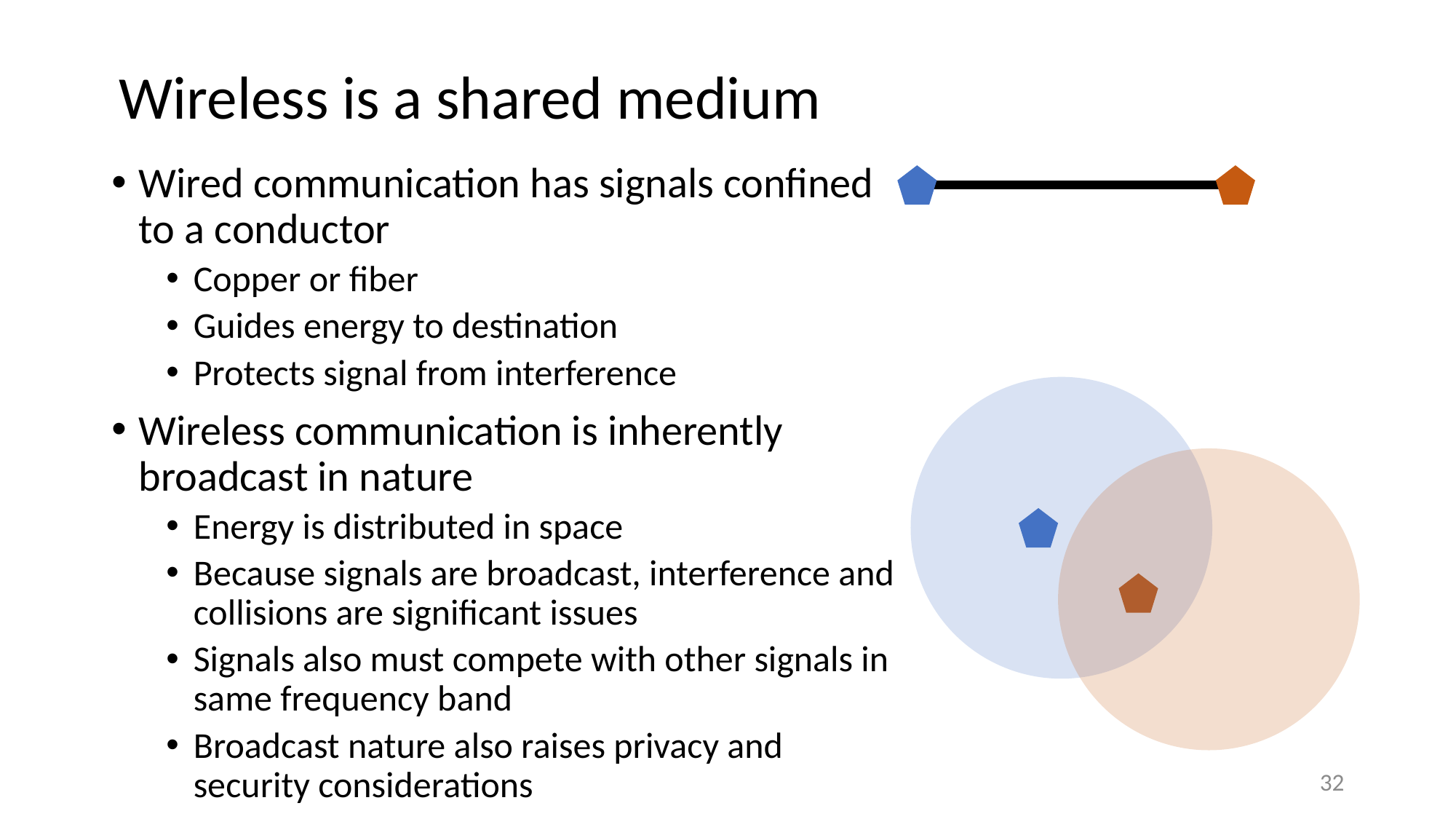

# Wireless is a shared medium
Wired communication has signals confined to a conductor
Copper or fiber
Guides energy to destination
Protects signal from interference
Wireless communication is inherently broadcast in nature
Energy is distributed in space
Because signals are broadcast, interference and collisions are significant issues
Signals also must compete with other signals in same frequency band
Broadcast nature also raises privacy and security considerations

32